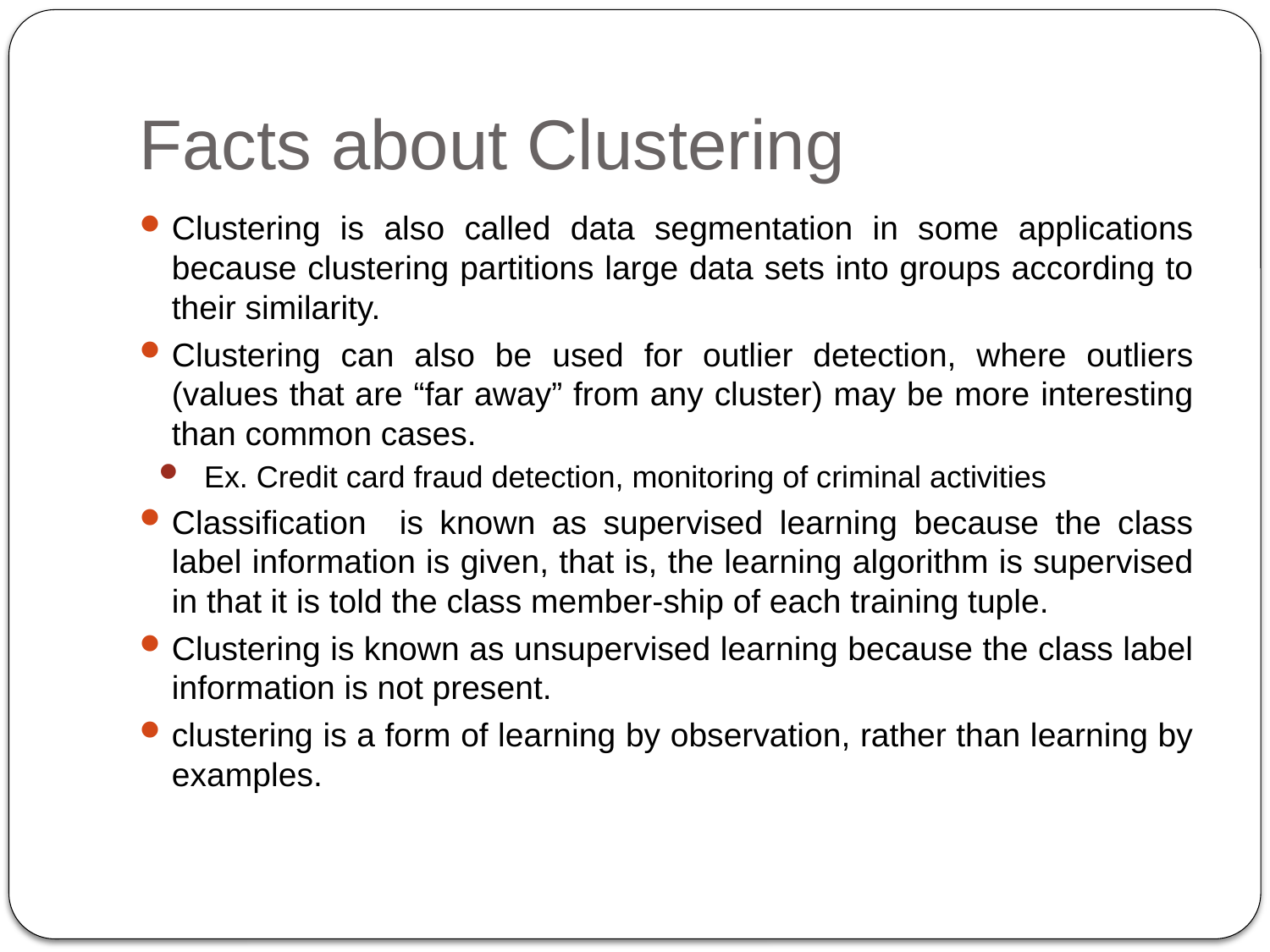

# Facts about Clustering
Clustering is also called data segmentation in some applications because clustering partitions large data sets into groups according to their similarity.
Clustering can also be used for outlier detection, where outliers (values that are “far away” from any cluster) may be more interesting than common cases.
Ex. Credit card fraud detection, monitoring of criminal activities
Classification  is known as supervised learning because the class label information is given, that is, the learning algorithm is supervised in that it is told the class member-ship of each training tuple.
Clustering is known as unsupervised learning because the class label information is not present.
clustering is a form of learning by observation, rather than learning by examples.